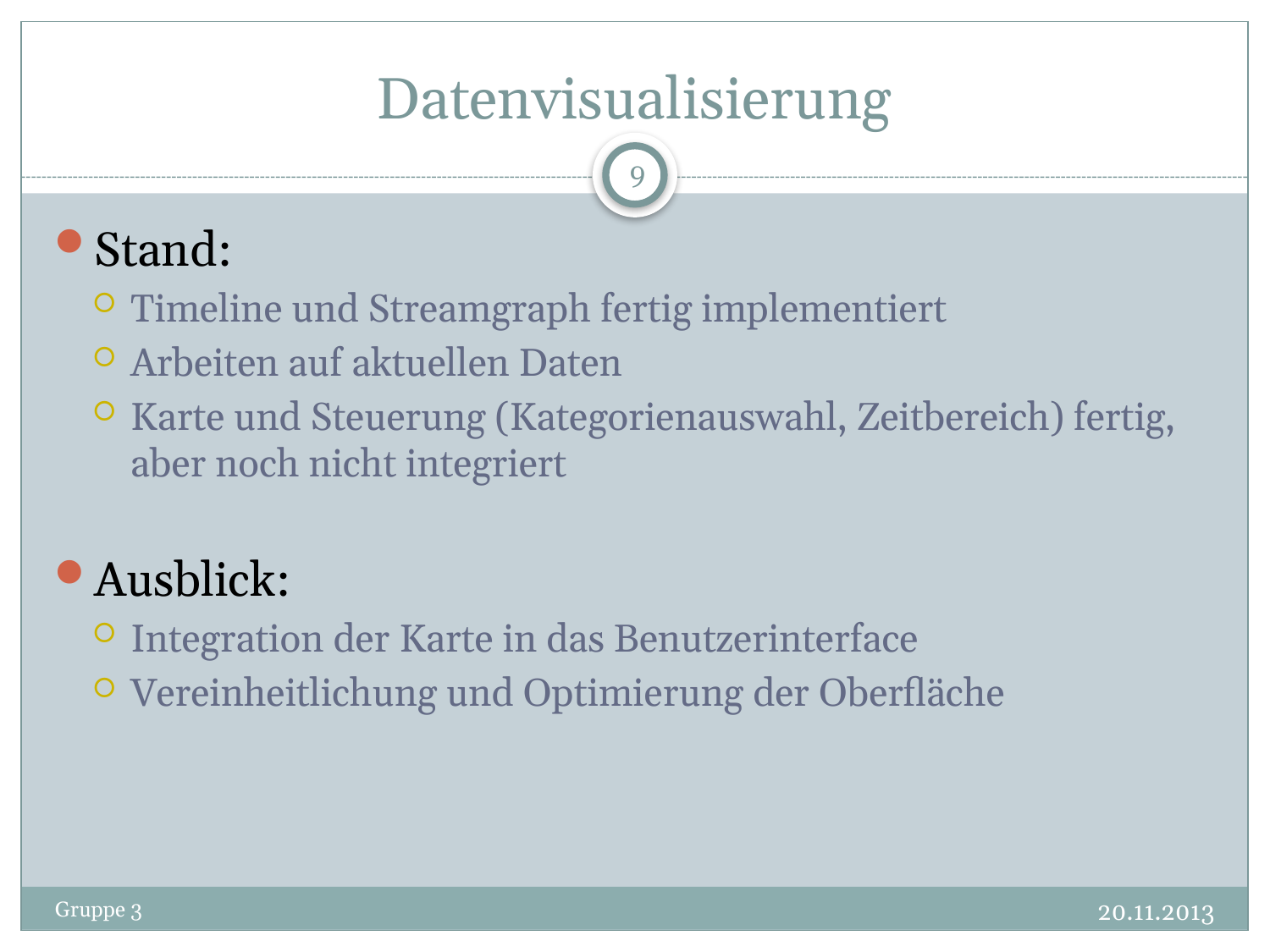

# Datenvisualisierung
9
Stand:
Timeline und Streamgraph fertig implementiert
Arbeiten auf aktuellen Daten
Karte und Steuerung (Kategorienauswahl, Zeitbereich) fertig, aber noch nicht integriert

Ausblick:
Integration der Karte in das Benutzerinterface
Vereinheitlichung und Optimierung der Oberfläche

20.11.2013
Gruppe 3